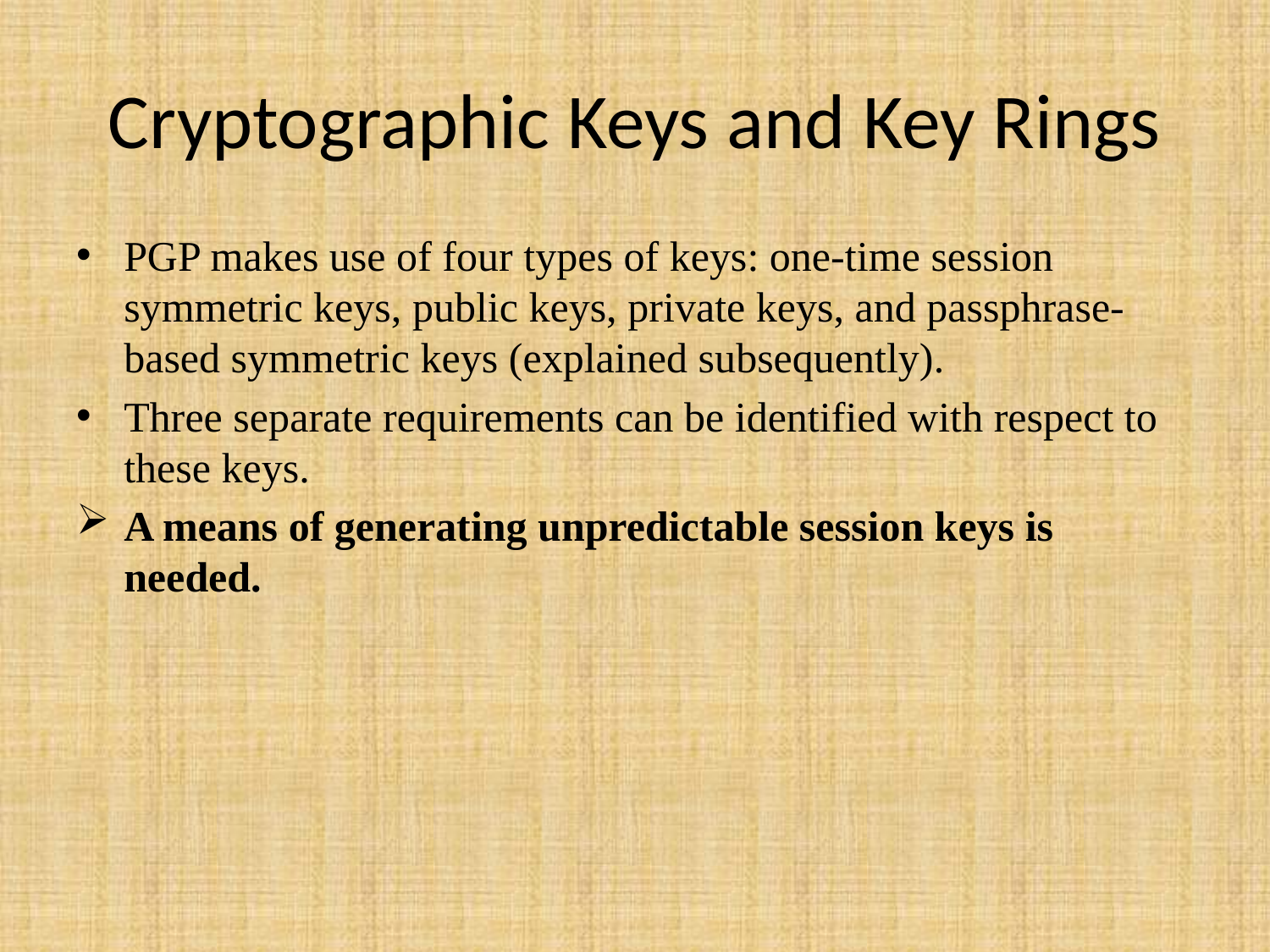

# Cryptographic Keys and Key Rings
PGP makes use of four types of keys: one-time session symmetric keys, public keys, private keys, and passphrase-based symmetric keys (explained subsequently).
Three separate requirements can be identified with respect to these keys.
A means of generating unpredictable session keys is needed.